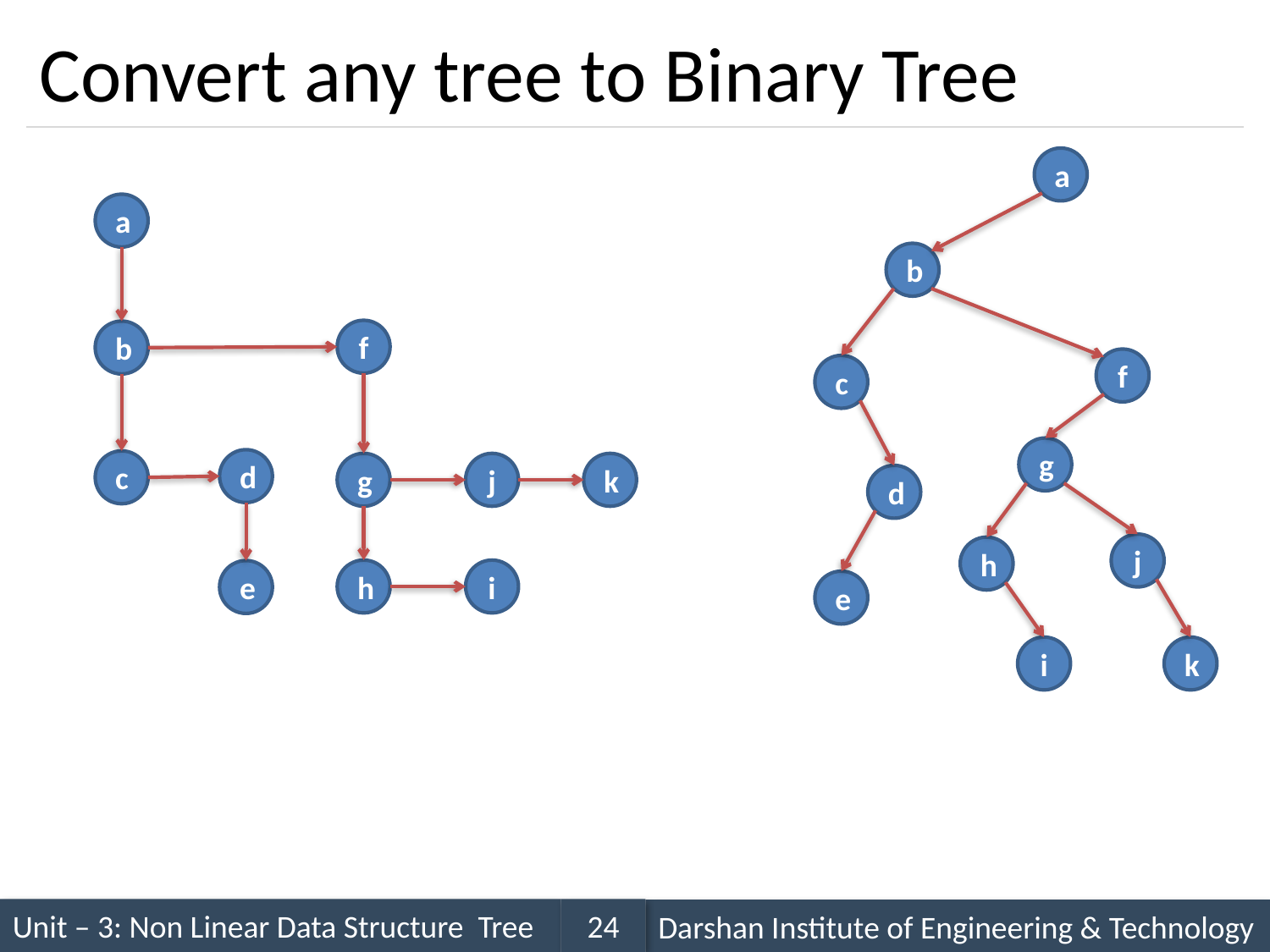

# Convert any tree to Binary Tree
a
b
f
c
g
d
j
h
e
i
k
a
f
b
d
c
g
j
k
h
i
e